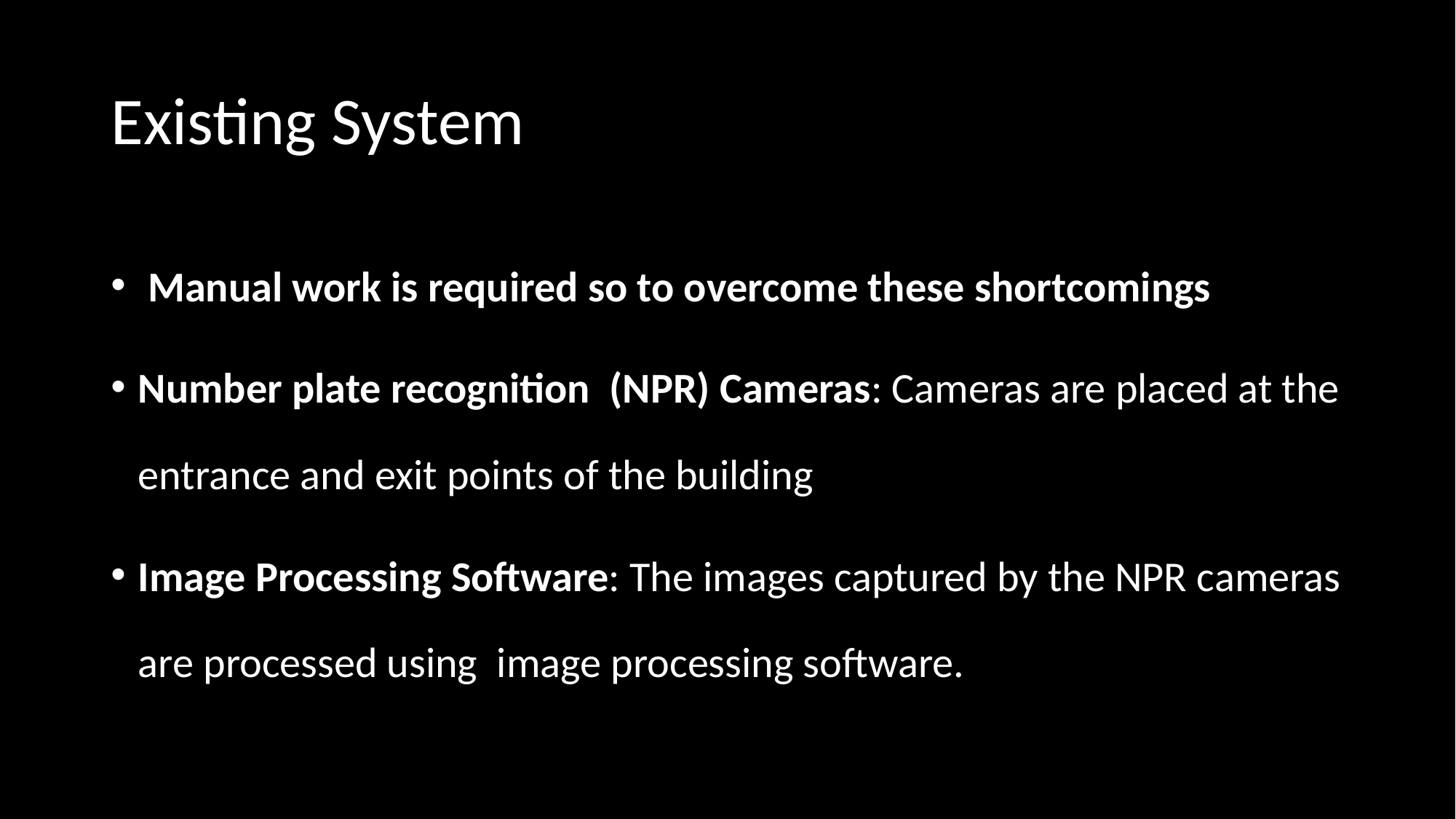

# Existing System
 Manual work is required so to overcome these shortcomings
Number plate recognition  (NPR) Cameras: Cameras are placed at the entrance and exit points of the building
Image Processing Software: The images captured by the NPR cameras are processed using  image processing software.